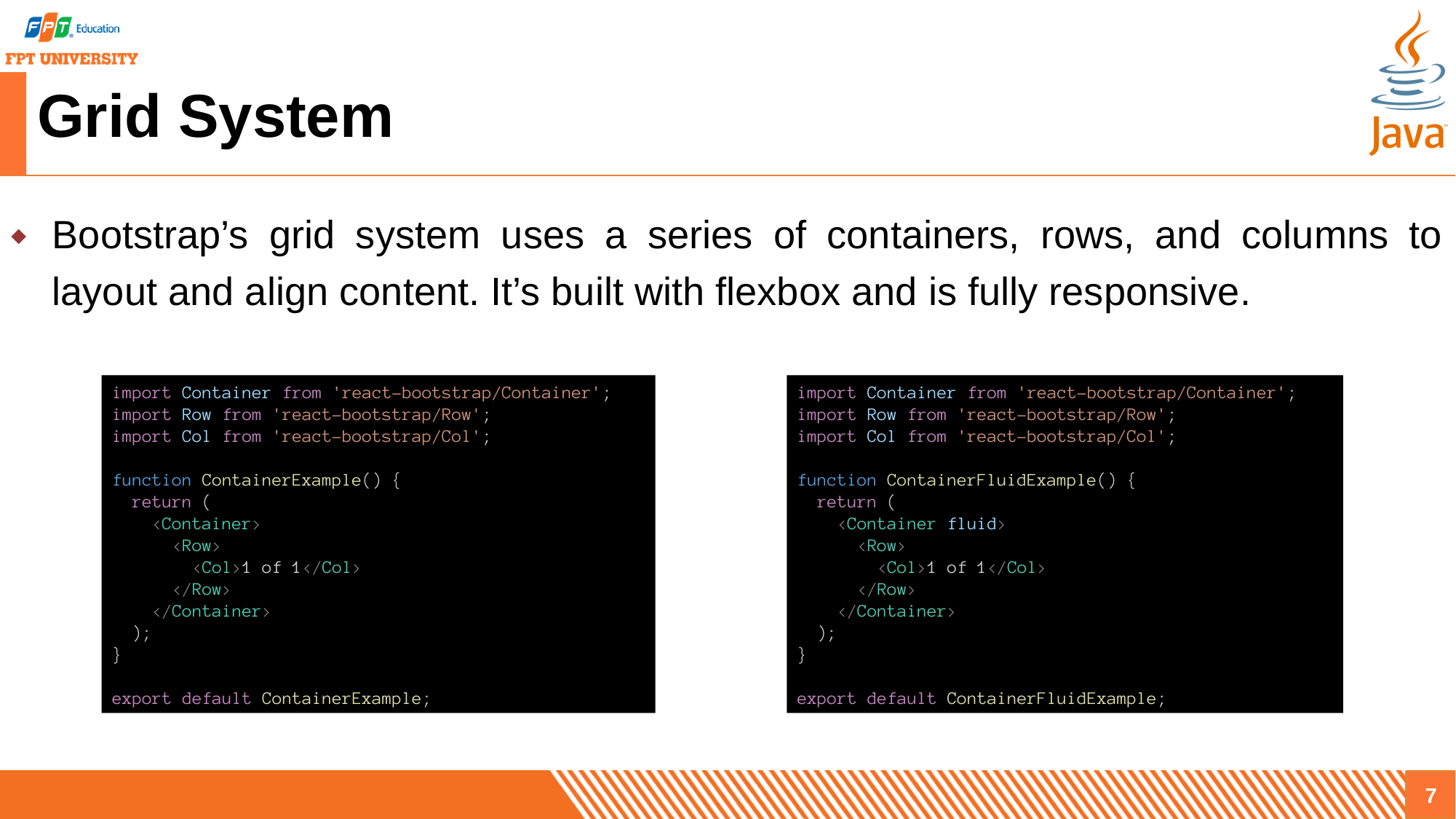

# Grid System
Bootstrap’s grid system uses a series of containers, rows, and columns to layout and align content. It’s built with flexbox and is fully responsive.
import Container from 'react-bootstrap/Container';
import Row from 'react-bootstrap/Row';
import Col from 'react-bootstrap/Col';
function ContainerExample() {
  return (
    <Container>
      <Row>
        <Col>1 of 1</Col>
      </Row>
    </Container>
  );
}
export default ContainerExample;
import Container from 'react-bootstrap/Container';
import Row from 'react-bootstrap/Row';
import Col from 'react-bootstrap/Col';
function ContainerFluidExample() {
  return (
    <Container fluid>
      <Row>
        <Col>1 of 1</Col>
      </Row>
    </Container>
  );
}
export default ContainerFluidExample;
7